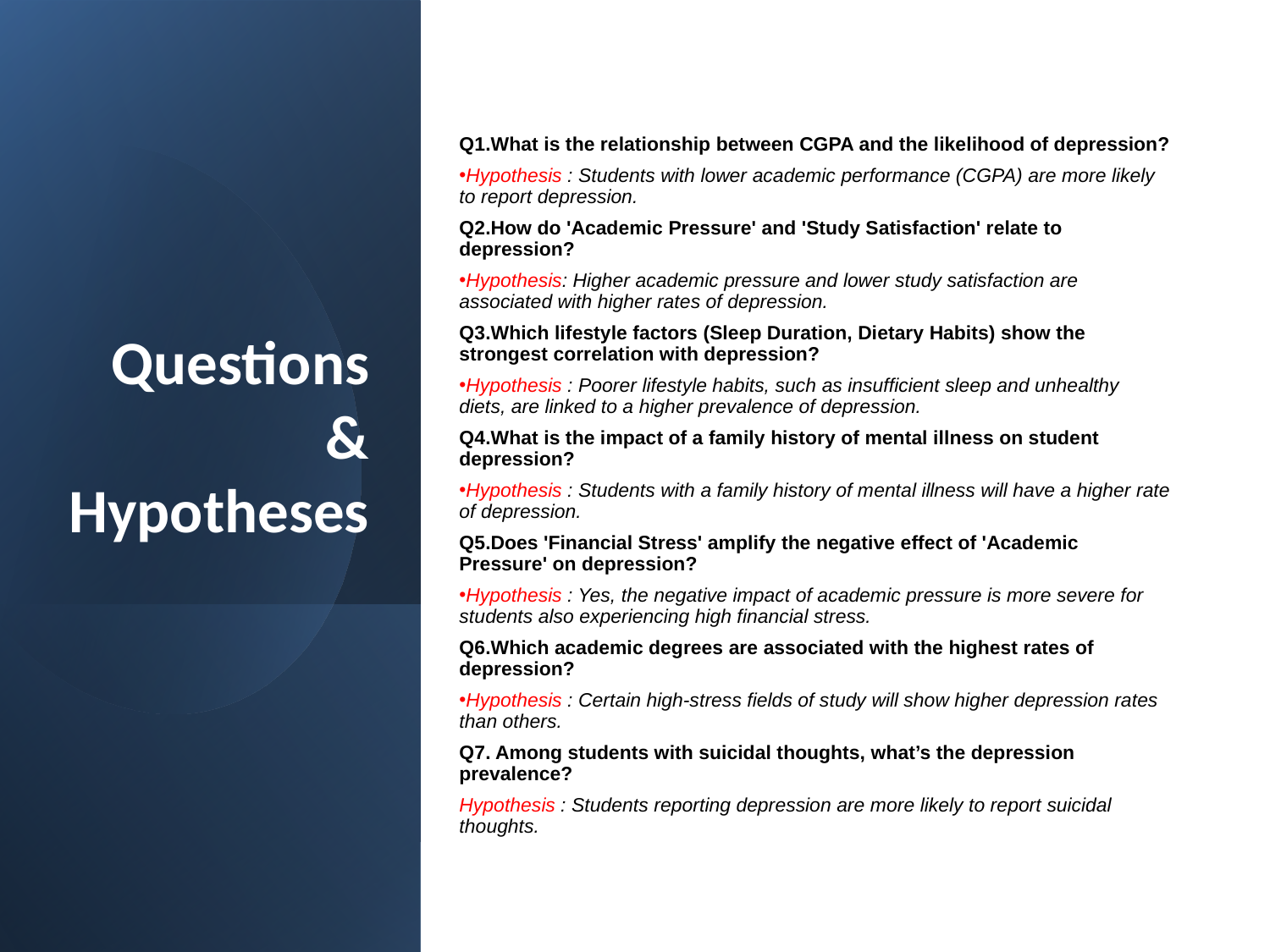

# Questions & Hypotheses
Q1.What is the relationship between CGPA and the likelihood of depression?
Hypothesis : Students with lower academic performance (CGPA) are more likely to report depression.
Q2.How do 'Academic Pressure' and 'Study Satisfaction' relate to depression?
Hypothesis: Higher academic pressure and lower study satisfaction are associated with higher rates of depression.
Q3.Which lifestyle factors (Sleep Duration, Dietary Habits) show the strongest correlation with depression?
Hypothesis : Poorer lifestyle habits, such as insufficient sleep and unhealthy diets, are linked to a higher prevalence of depression.
Q4.What is the impact of a family history of mental illness on student depression?
Hypothesis : Students with a family history of mental illness will have a higher rate of depression.
Q5.Does 'Financial Stress' amplify the negative effect of 'Academic Pressure' on depression?
Hypothesis : Yes, the negative impact of academic pressure is more severe for students also experiencing high financial stress.
Q6.Which academic degrees are associated with the highest rates of depression?
Hypothesis : Certain high-stress fields of study will show higher depression rates than others.
Q7. Among students with suicidal thoughts, what’s the depression prevalence?
Hypothesis : Students reporting depression are more likely to report suicidal thoughts.